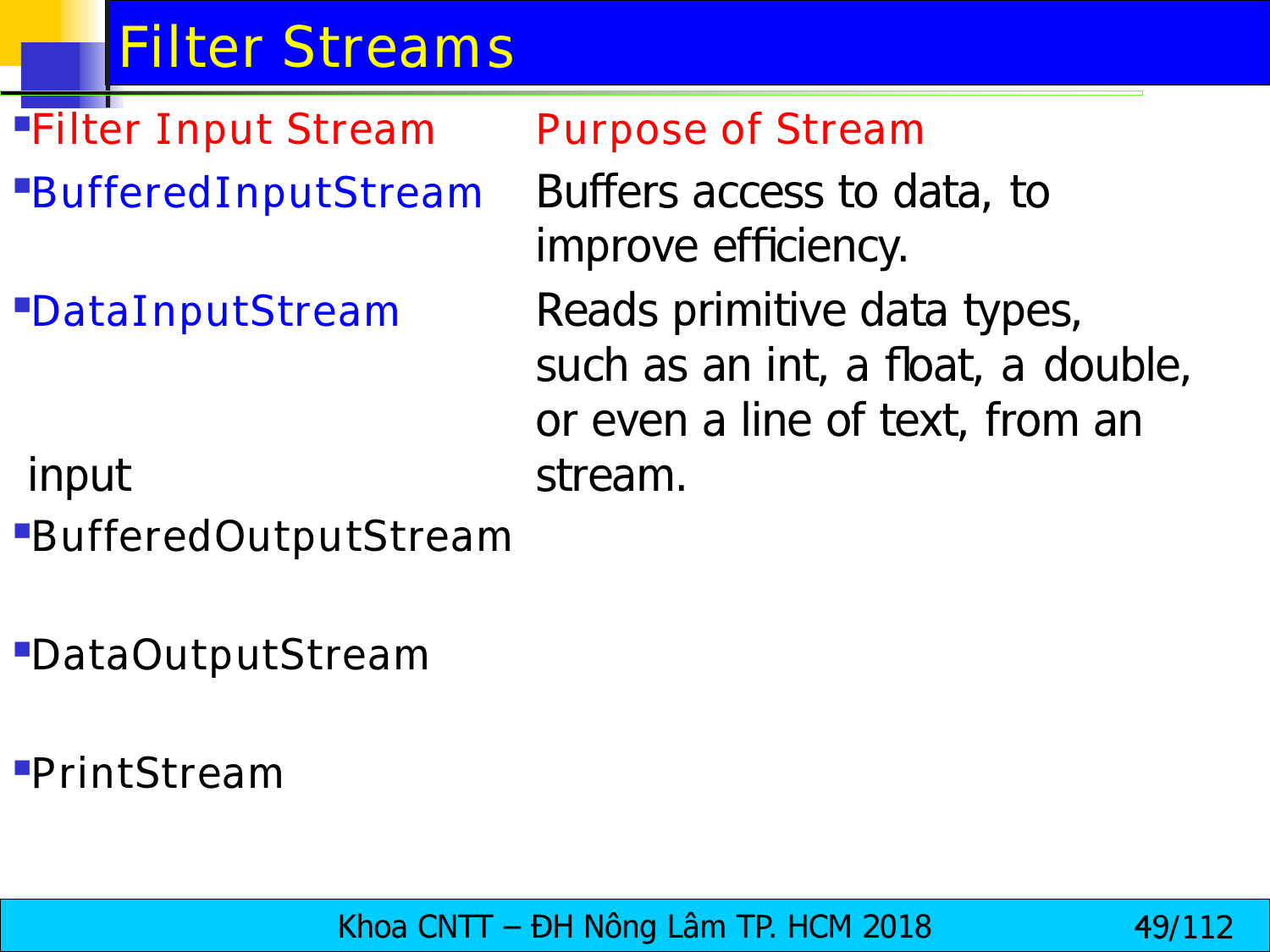

# Filter Streams
Filter Input Stream 	Purpose of Stream
BufferedInputStream 	Buffers access to data, to 					improve efficiency.
DataInputStream 	Reads primitive data types, 					such as an int, a float, a 	double,
				or even a line of text, from an input 				stream.
BufferedOutputStream

DataOutputStream

PrintStream